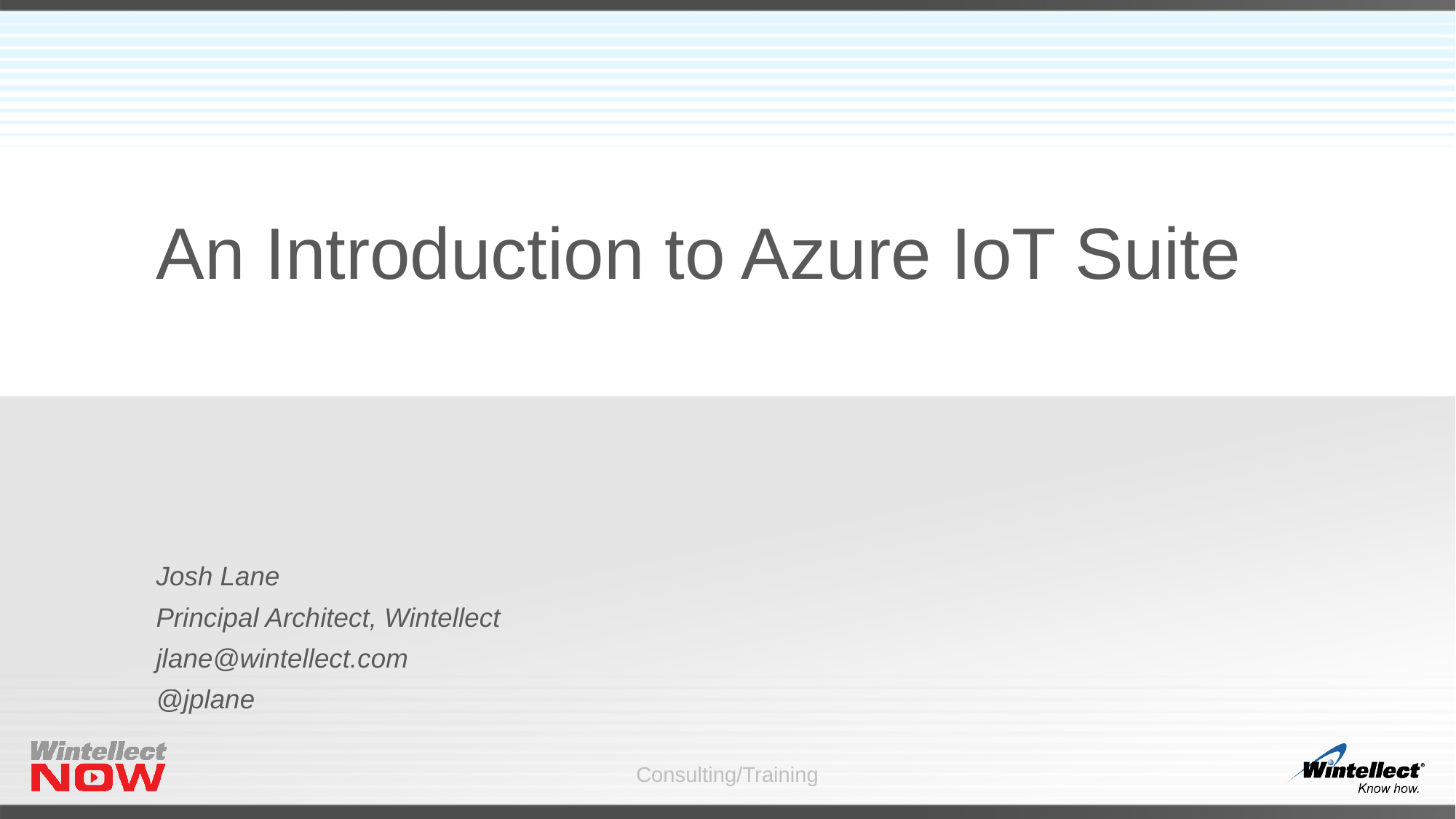

# An Introduction to Azure IoT Suite
Josh Lane
Principal Architect, Wintellect
jlane@wintellect.com
@jplane